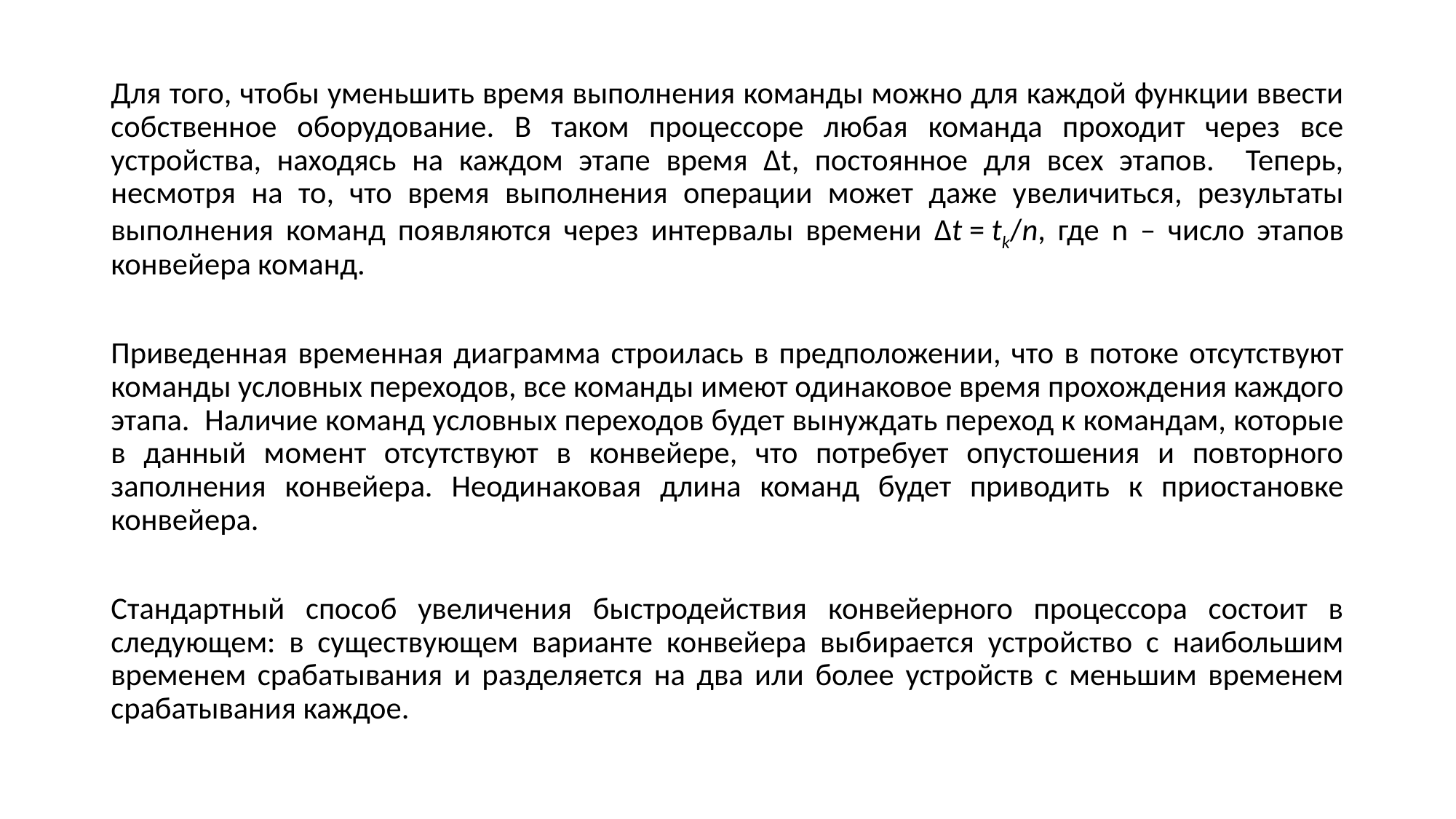

Для того, чтобы уменьшить время выполнения команды можно для каждой функции ввести собственное оборудование. В таком процессоре любая команда проходит через все устройства, находясь на каждом этапе время Δt, постоянное для всех этапов.  Теперь, несмотря на то, что время выполнения операции может даже увеличиться, результаты выполнения команд появляются через интервалы времени Δt = tk/n, где n – число этапов конвейера команд.

Приведенная временная диаграмма строилась в предположении, что в потоке отсутствуют команды условных переходов, все команды имеют одинаковое время прохождения каждого этапа.  Наличие команд условных переходов будет вынуждать переход к командам, которые в данный момент отсутствуют в конвейере, что потребует опустошения и повторного заполнения конвейера. Неодинаковая длина команд будет приводить к приостановке конвейера.

Стандартный способ увеличения быстродействия конвейерного процессора состоит в следующем: в существующем варианте конвейера выбирается устройство с наибольшим временем срабатывания и разделяется на два или более устройств с меньшим временем срабатывания каждое.